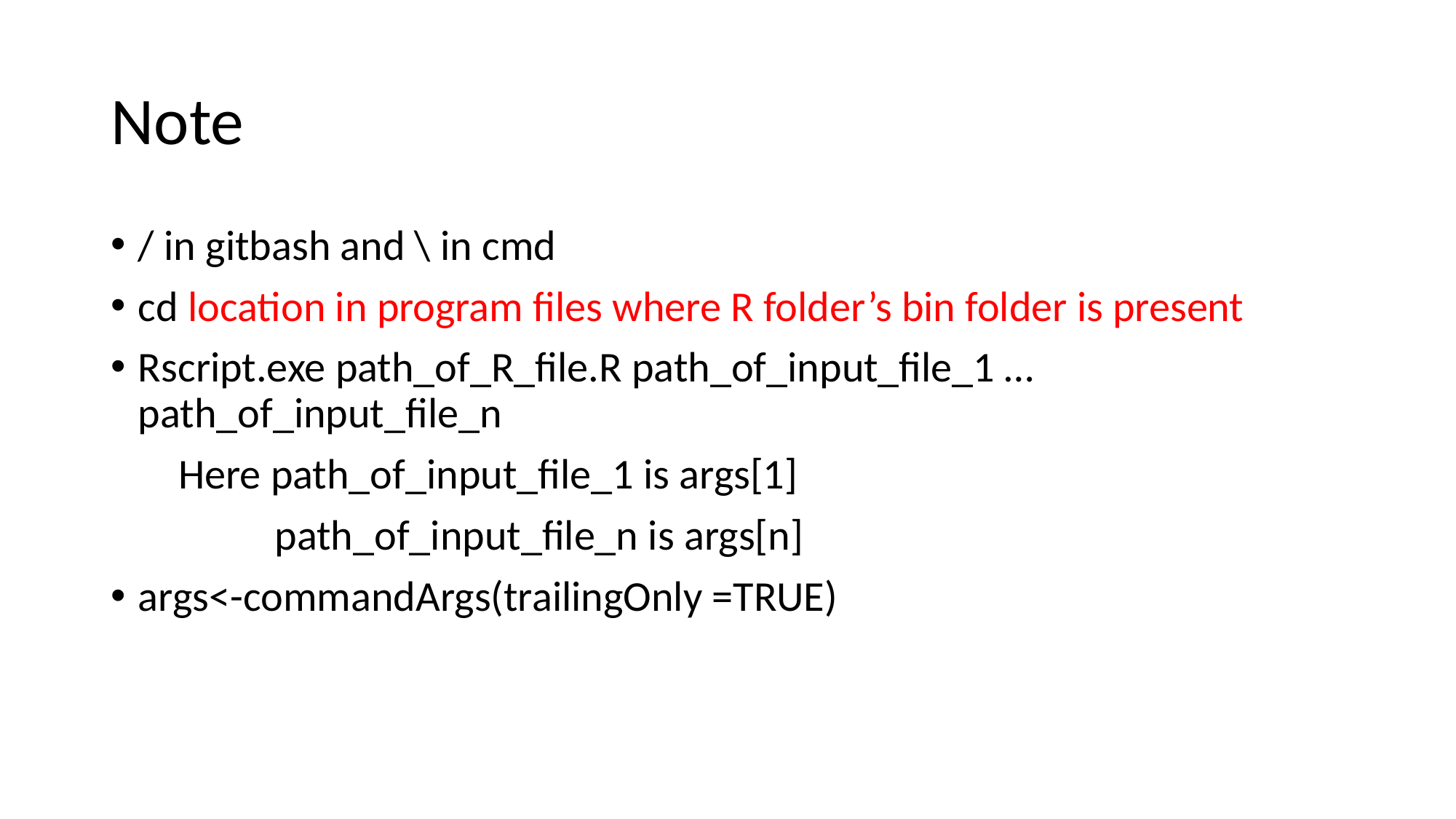

# Note
/ in gitbash and \ in cmd
cd location in program files where R folder’s bin folder is present
Rscript.exe path_of_R_file.R path_of_input_file_1 …path_of_input_file_n
       Here path_of_input_file_1 is args[1]
                 path_of_input_file_n is args[n]
args<-commandArgs(trailingOnly =TRUE)